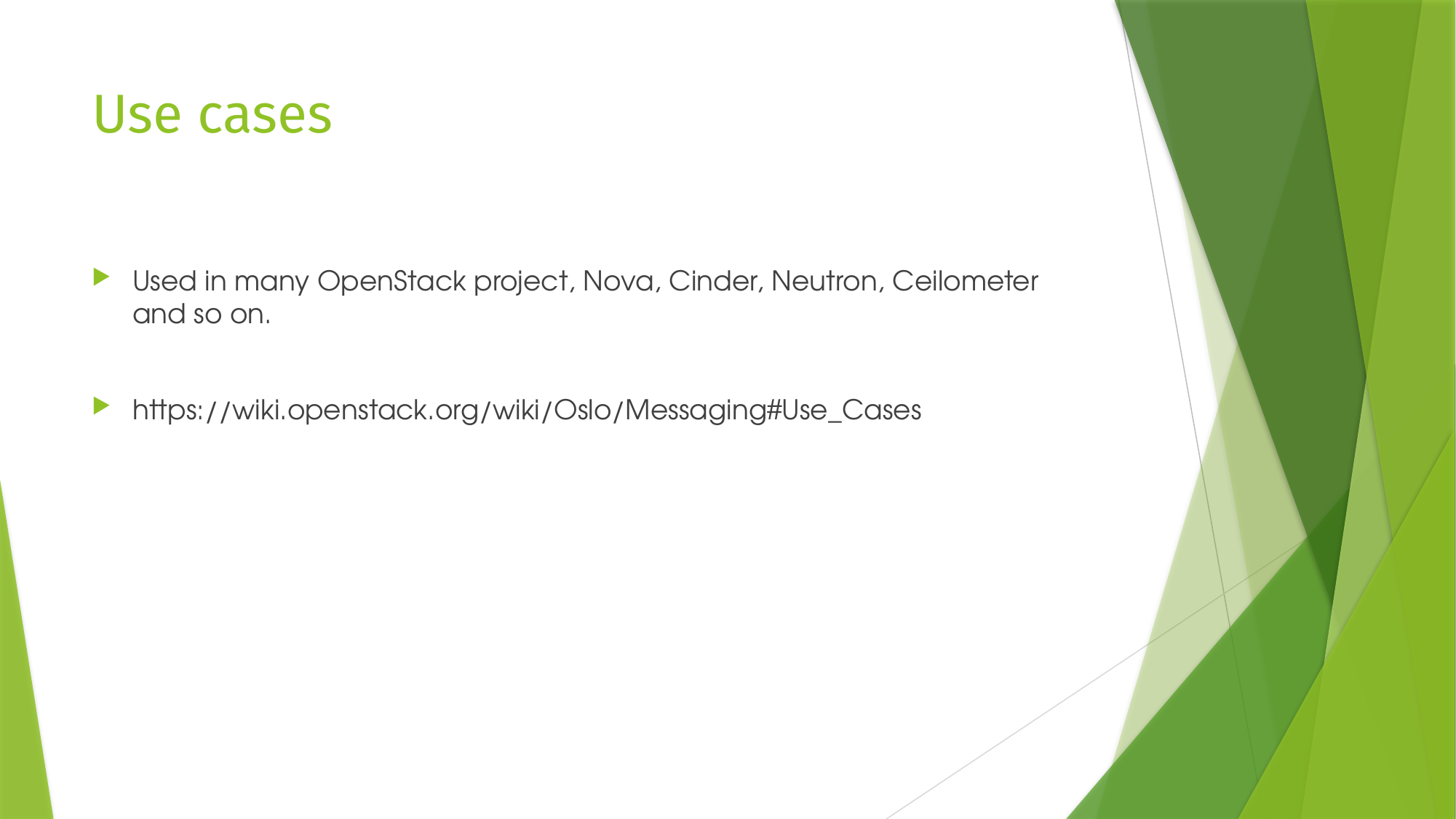

# Use cases
Used in many OpenStack project, Nova, Cinder, Neutron, Ceilometer and so on.

https://wiki.openstack.org/wiki/Oslo/Messaging#Use_Cases